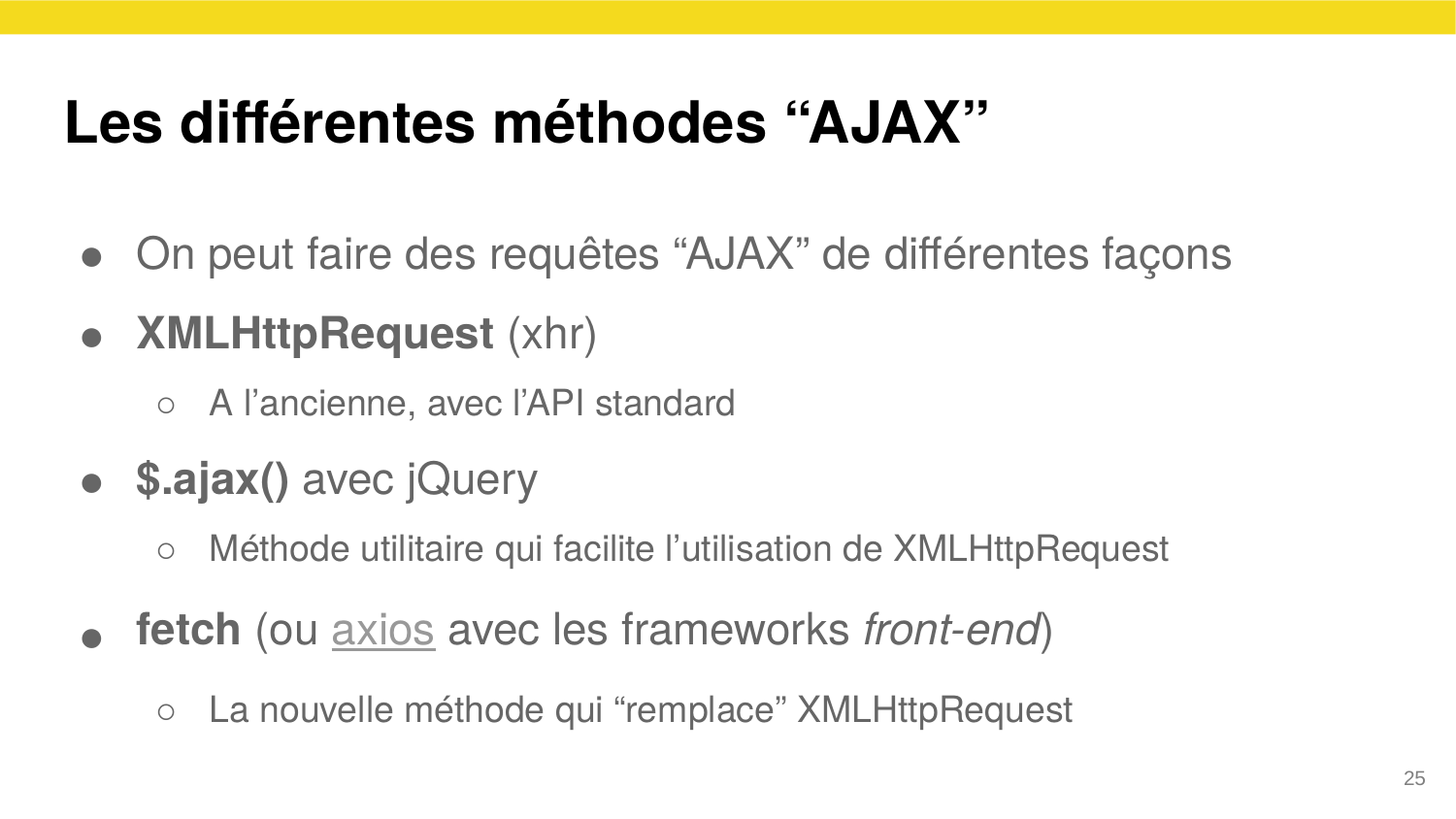

Les différentes méthodes “AJAX”
On peut faire des requêtes “AJAX” de différentes façons
XMLHttpRequest (xhr)
A l’ancienne, avec l’API standard
$.ajax() avec jQuery
Méthode utilitaire qui facilite l’utilisation de XMLHttpRequest
fetch (ou axios avec les frameworks front-end)
La nouvelle méthode qui “remplace” XMLHttpRequest
25